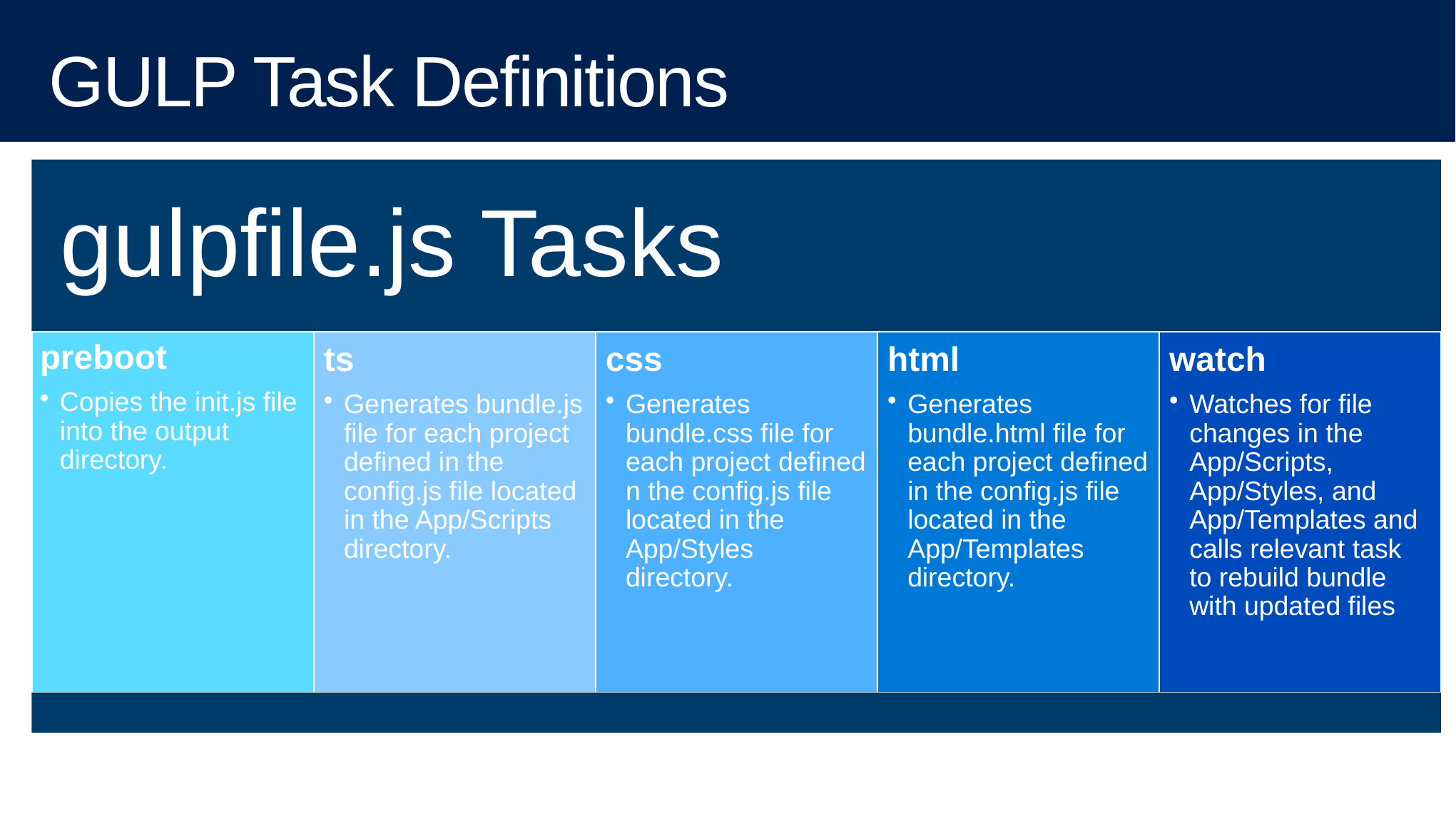

# GULP Task Definitions
gulpfile.js Tasks
preboot
Copies the init.js file into the output directory.
ts
Generates bundle.js file for each project defined in the config.js file located in the App/Scripts directory.
css
Generates bundle.css file for each project defined n the config.js file located in the App/Styles directory.
html
Generates bundle.html file for each project defined in the config.js file located in the App/Templates directory.
watch
Watches for file changes in the App/Scripts, App/Styles, and App/Templates and calls relevant task to rebuild bundle with updated files